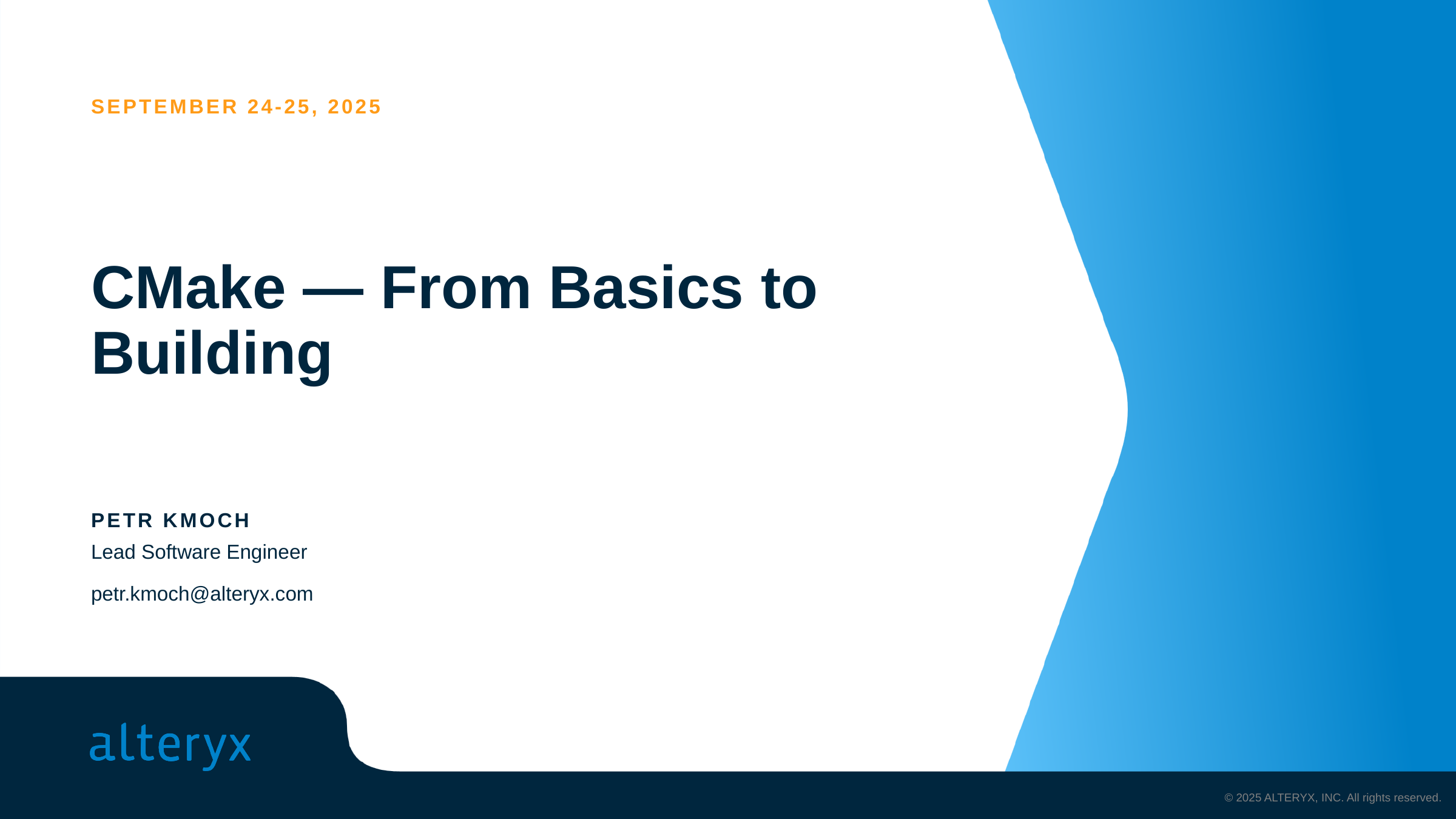

September 24-25, 2025

# CMake — From Basics to Building

Petr Kmoch
Lead Software Engineer
petr.kmoch@alteryx.com